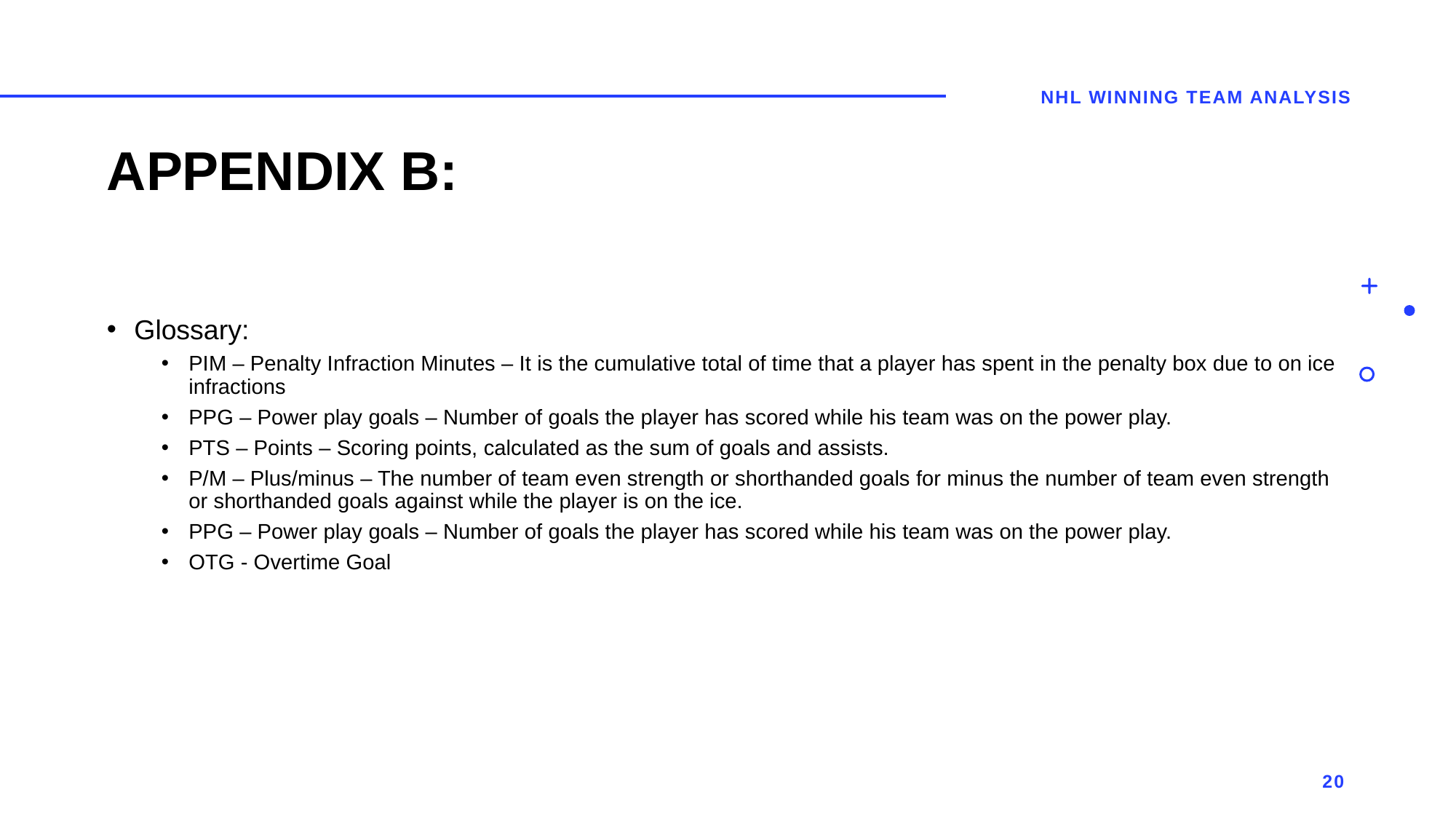

NHL winning team analysis
# Appendix B:

Glossary:
PIM – Penalty Infraction Minutes – It is the cumulative total of time that a player has spent in the penalty box due to on ice infractions
PPG – Power play goals – Number of goals the player has scored while his team was on the power play.
PTS – Points – Scoring points, calculated as the sum of goals and assists.
P/M – Plus/minus – The number of team even strength or shorthanded goals for minus the number of team even strength or shorthanded goals against while the player is on the ice.
PPG – Power play goals – Number of goals the player has scored while his team was on the power play.
OTG - Overtime Goal

20